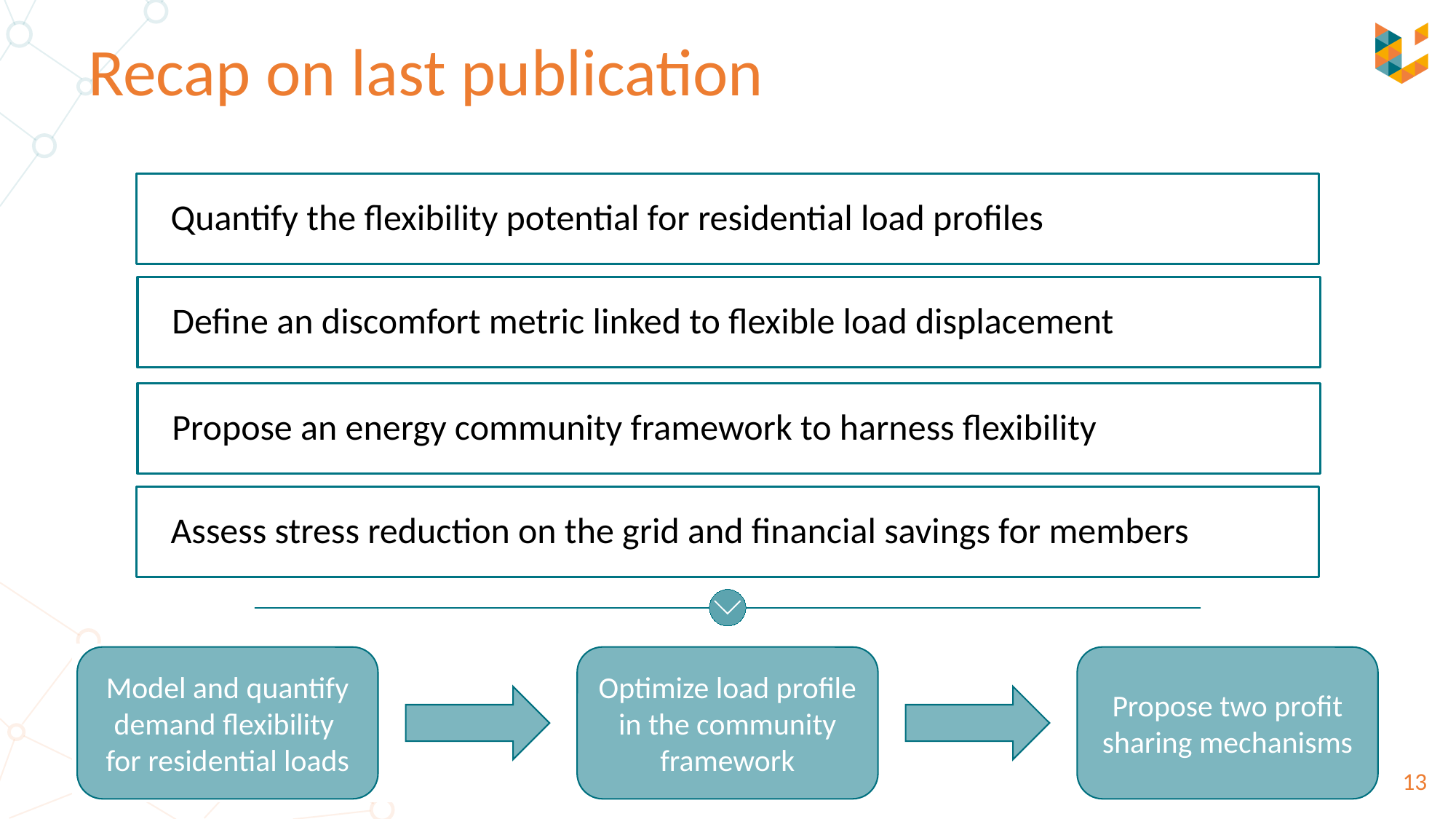

# Recap on last publication
Quantify the flexibility potential for residential load profiles
Define an discomfort metric linked to flexible load displacement
Propose an energy community framework to harness flexibility
Assess stress reduction on the grid and financial savings for members

Optimize load profile in the community framework
Propose two profit sharing mechanisms
Model and quantify demand flexibility
for residential loads

13